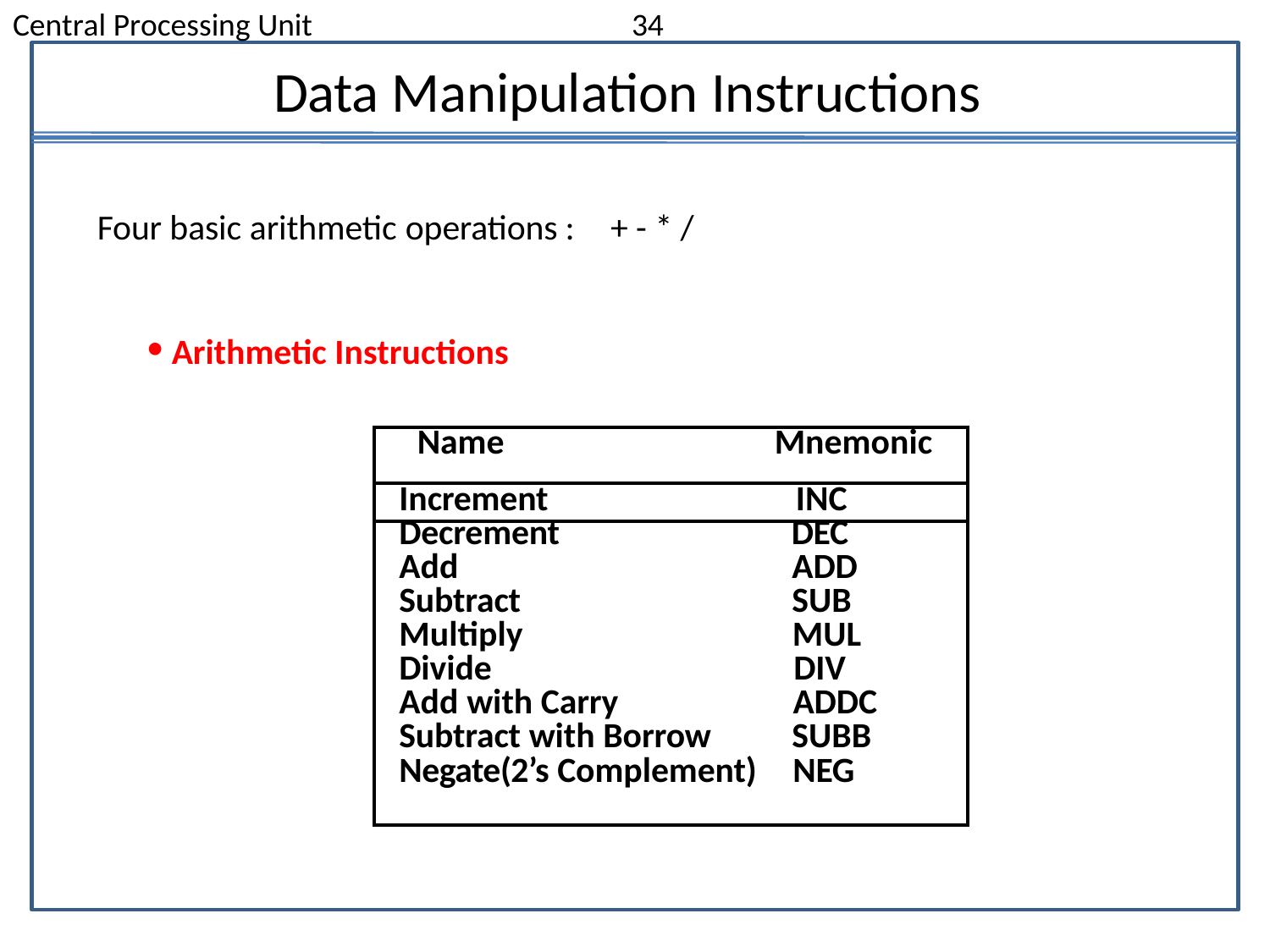

Central Processing Unit	34
# Data Manipulation Instructions

Four basic arithmetic operations :
+ - * /
Arithmetic Instructions
| Name | Mnemonic |
| --- | --- |
| Increment | INC |
| Decrement | DEC |
| Add | ADD |
| Subtract | SUB |
| Multiply | MUL |
| Divide | DIV |
| Add with Carry | ADDC |
| Subtract with Borrow | SUBB |
| Negate(2’s Complement) | NEG |